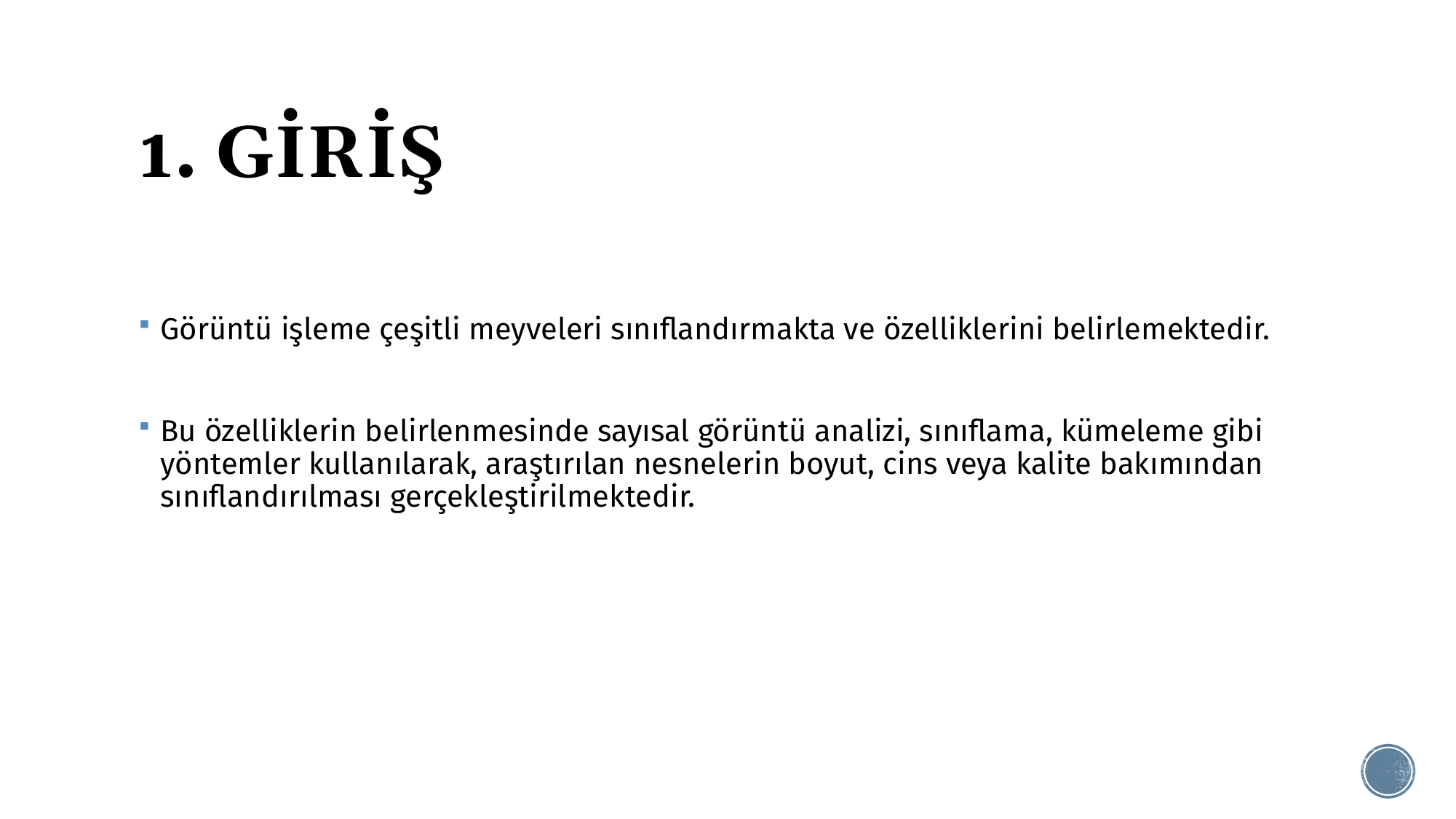

# 1. GİRİŞ

Görüntü işleme çeşitli meyveleri sınıflandırmakta ve özelliklerini belirlemektedir.

Bu özelliklerin belirlenmesinde sayısal görüntü analizi, sınıflama, kümeleme gibi yöntemler kullanılarak, araştırılan nesnelerin boyut, cins veya kalite bakımından sınıflandırılması gerçekleştirilmektedir.